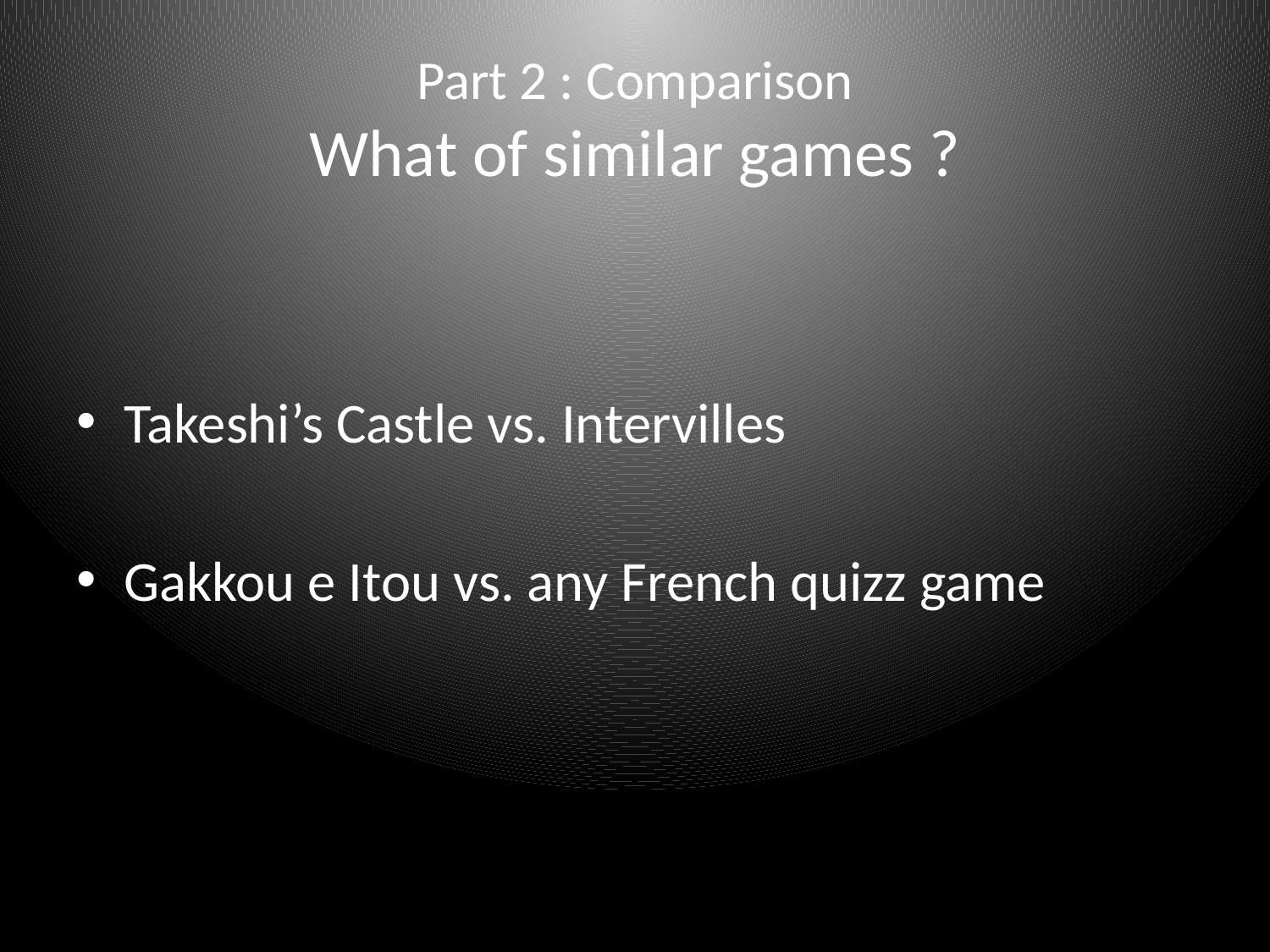

# Part 2 : Comparison What of similar games ?

Takeshi’s Castle vs. Intervilles

Gakkou e Itou vs. any French quizz game